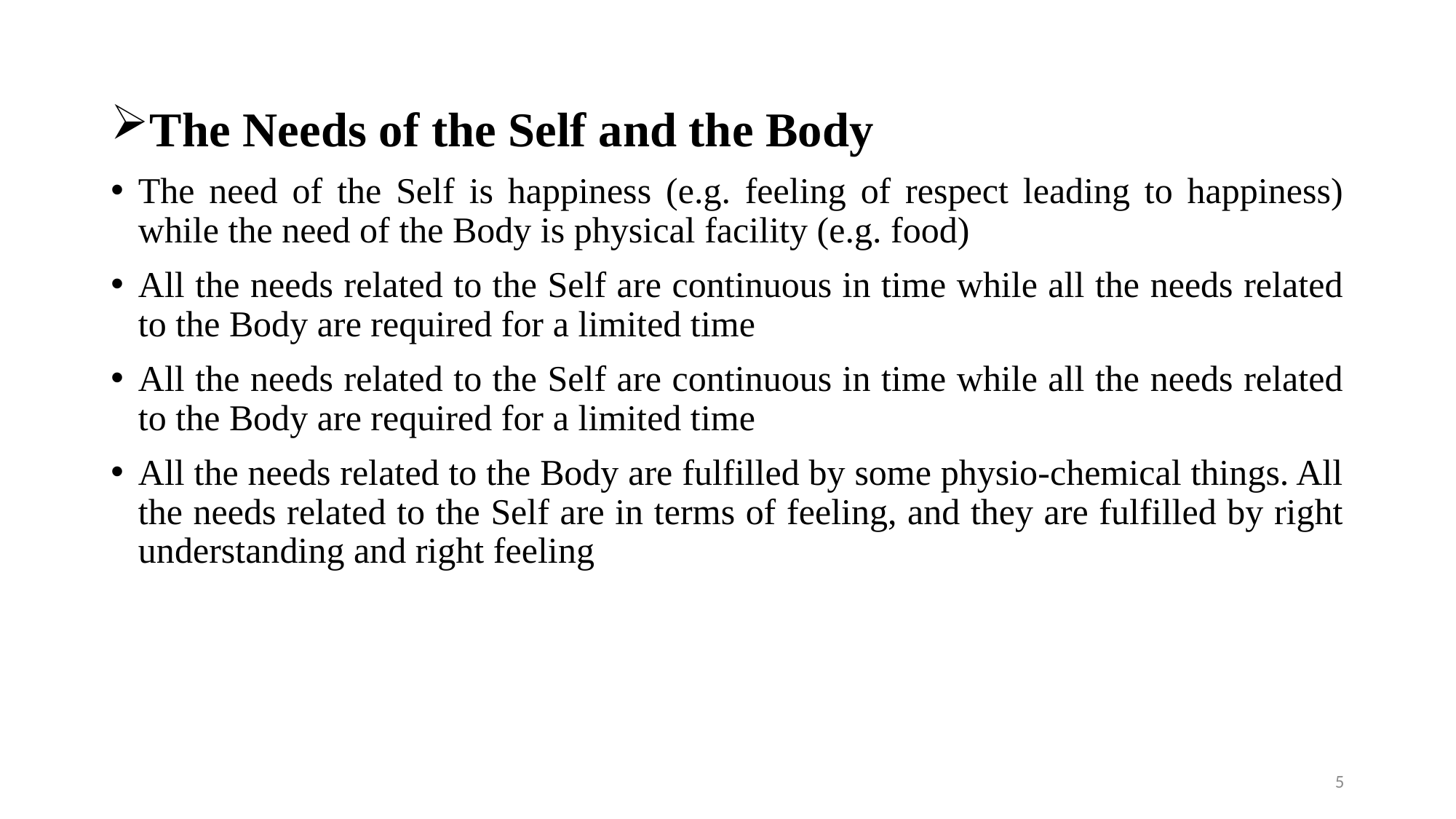

The Needs of the Self and the Body
The need of the Self is happiness (e.g. feeling of respect leading to happiness) while the need of the Body is physical facility (e.g. food)
All the needs related to the Self are continuous in time while all the needs related to the Body are required for a limited time
All the needs related to the Self are continuous in time while all the needs related to the Body are required for a limited time
All the needs related to the Body are fulfilled by some physio-chemical things. All the needs related to the Self are in terms of feeling, and they are fulfilled by right understanding and right feeling
5